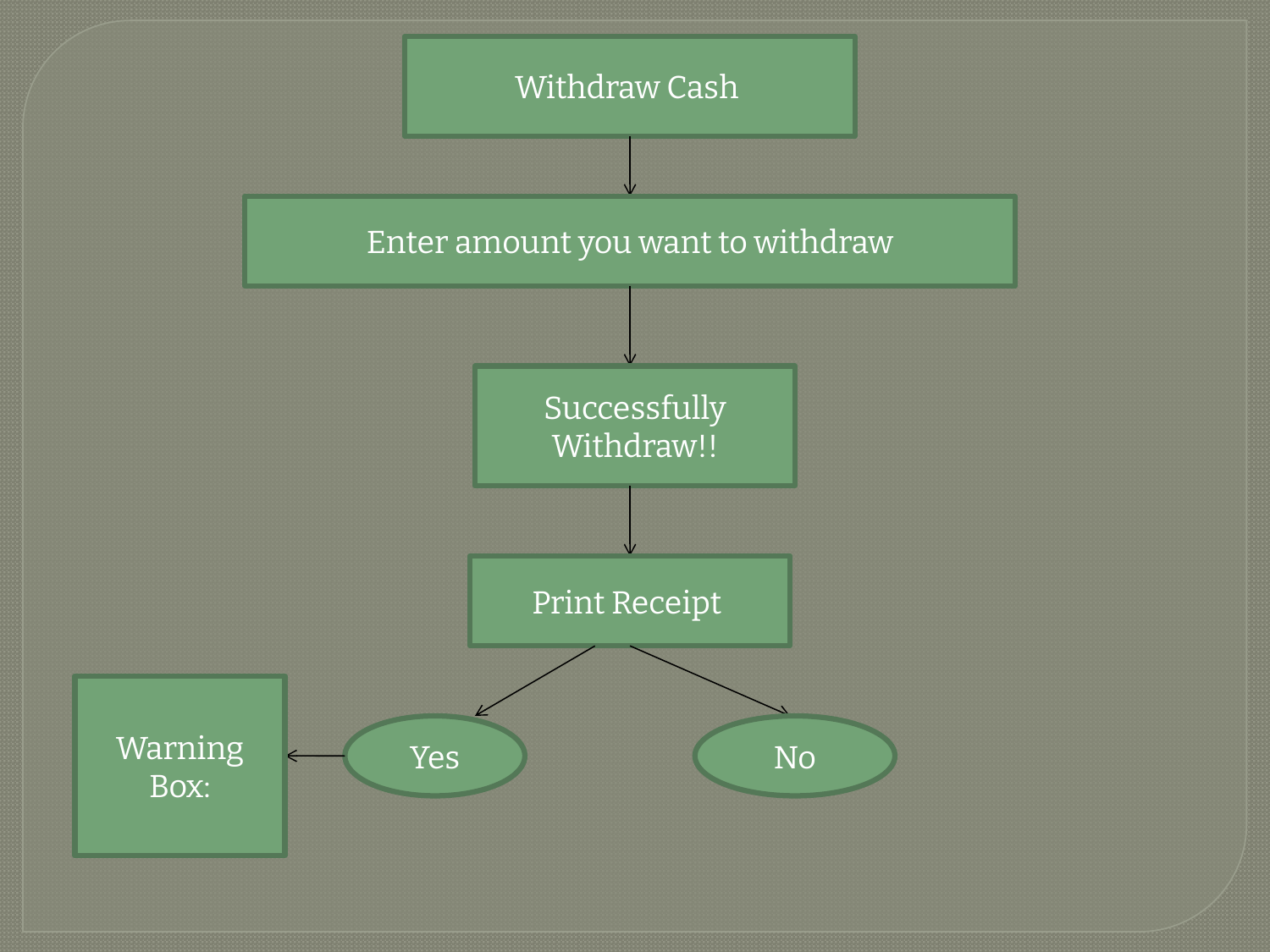

Withdraw Cash
Enter amount you want to withdraw
Successfully Withdraw!!
Print Receipt
Warning Box:
Yes
No